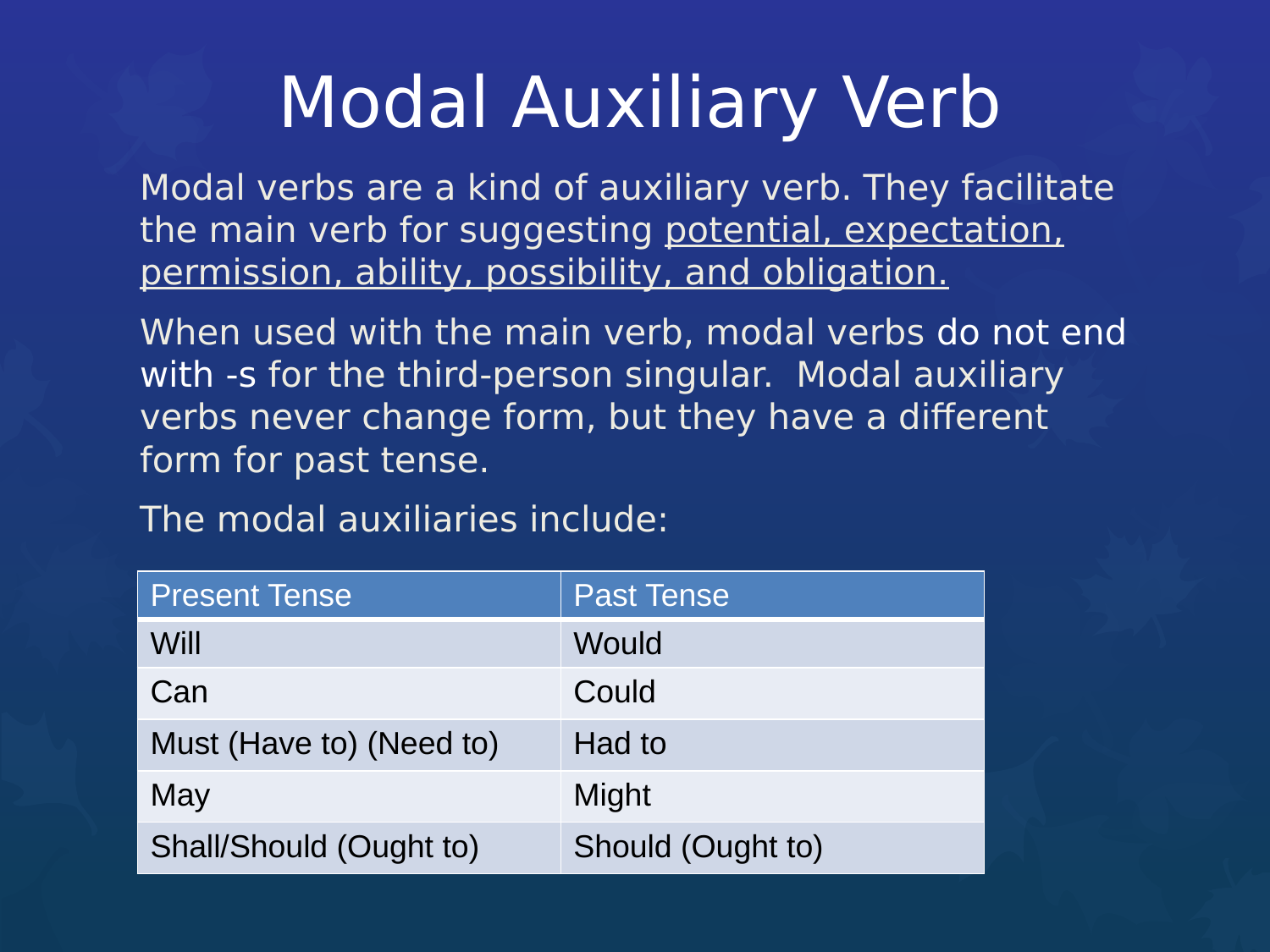

# Modal Auxiliary Verb
Modal verbs are a kind of auxiliary verb. They facilitate the main verb for suggesting potential, expectation, permission, ability, possibility, and obligation.
When used with the main verb, modal verbs do not end with -s for the third-person singular.  Modal auxiliary verbs never change form, but they have a different form for past tense.
The modal auxiliaries include:
| Present Tense | Past Tense |
| --- | --- |
| Will | Would |
| Can | Could |
| Must (Have to) (Need to) | Had to |
| May | Might |
| Shall/Should (Ought to) | Should (Ought to) |